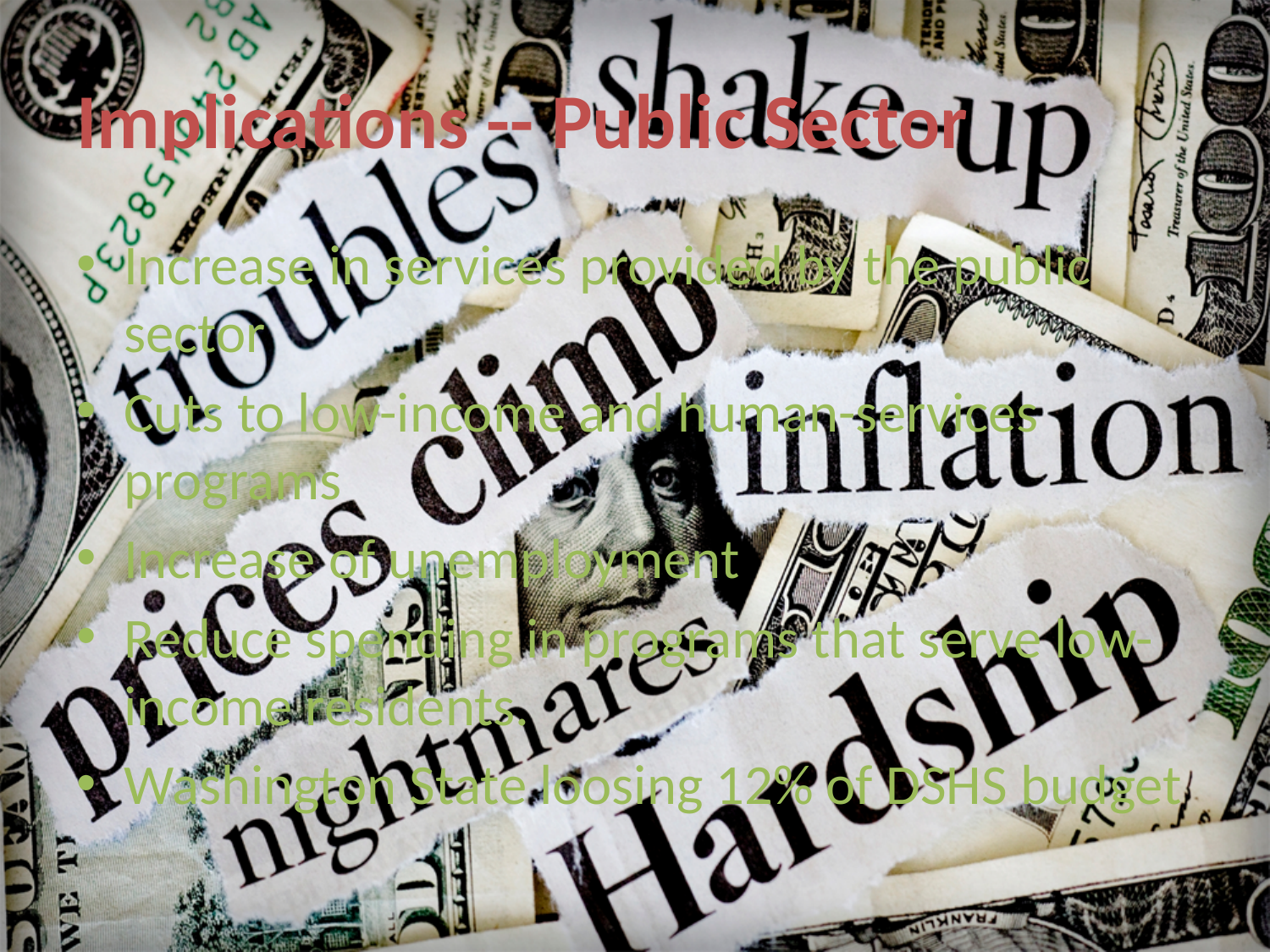

# Implications -- Public Sector
Increase in services provided by the public sector
Cuts to low-income and human-services programs
Increase of unemployment
Reduce spending in programs that serve low-income residents.
Washington State loosing 12% of DSHS budget